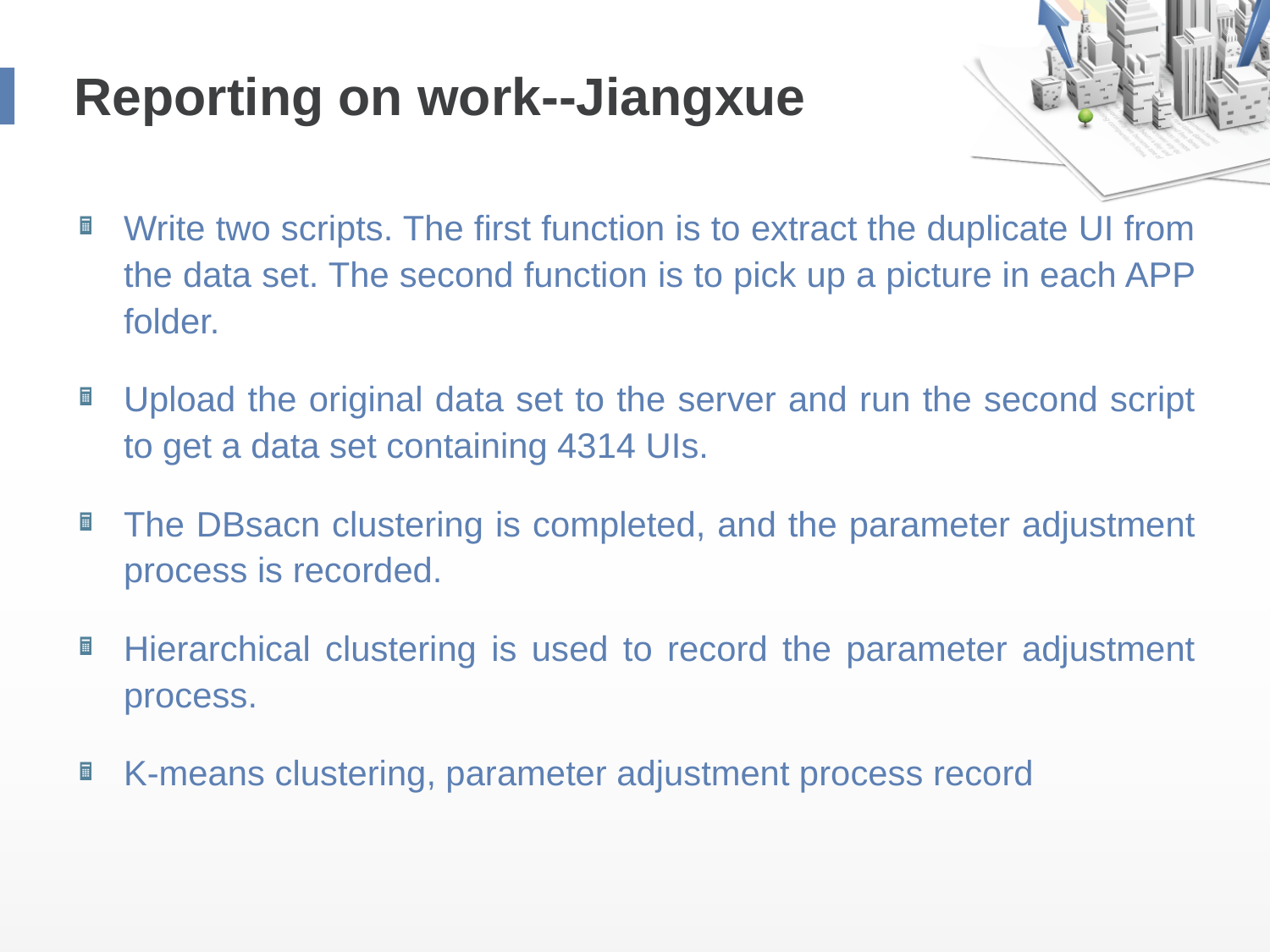

# Reporting on work--Jiangxue
Write two scripts. The first function is to extract the duplicate UI from the data set. The second function is to pick up a picture in each APP folder.
Upload the original data set to the server and run the second script to get a data set containing 4314 UIs.
The DBsacn clustering is completed, and the parameter adjustment process is recorded.
Hierarchical clustering is used to record the parameter adjustment process.
K-means clustering, parameter adjustment process record